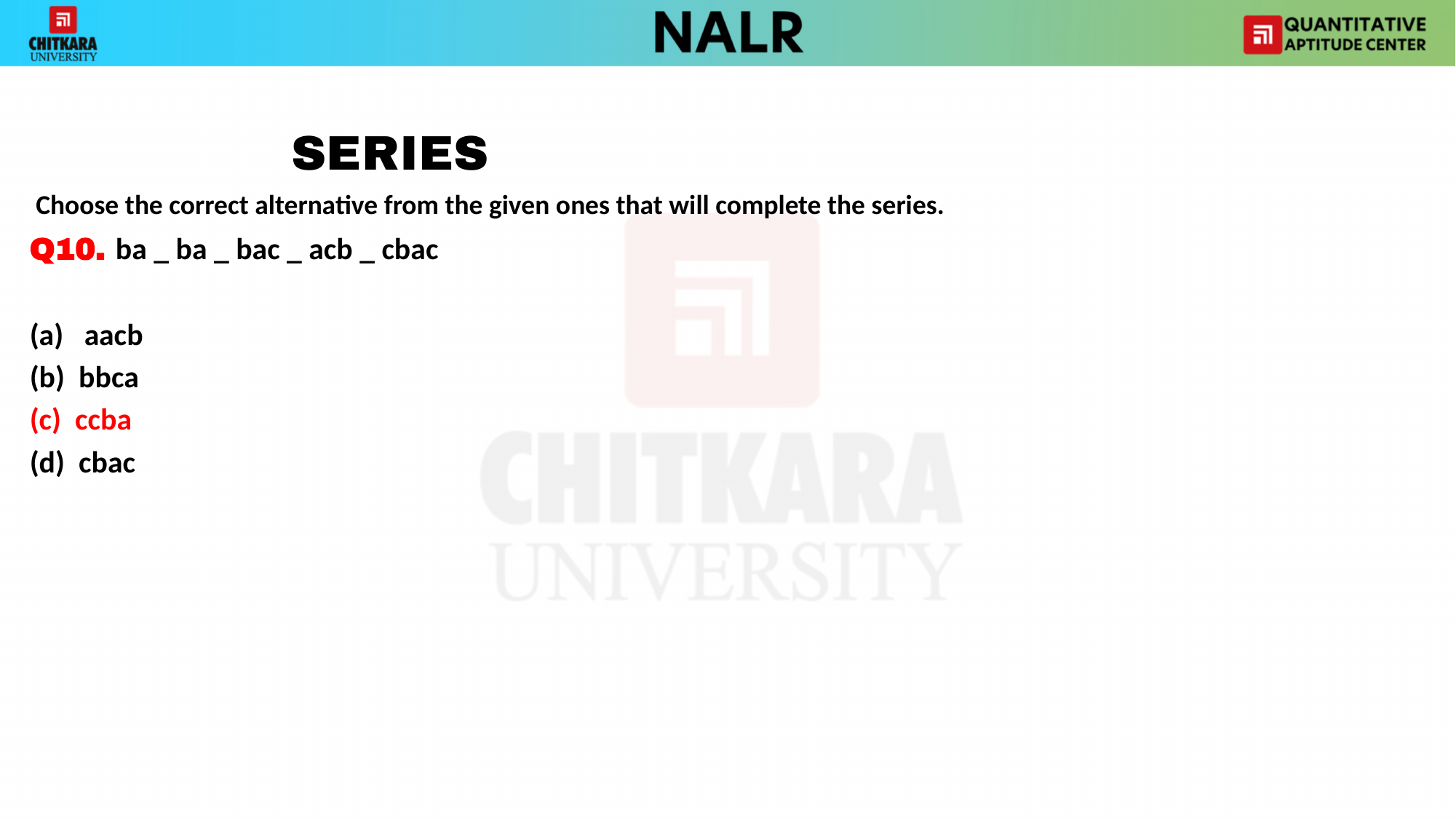

SERIES
 Choose the correct alternative from the given ones that will complete the series.
Q10. ba _ ba _ bac _ acb _ cbac

aacb
(b)  bbca
(c)  ccba
(d)  cbac